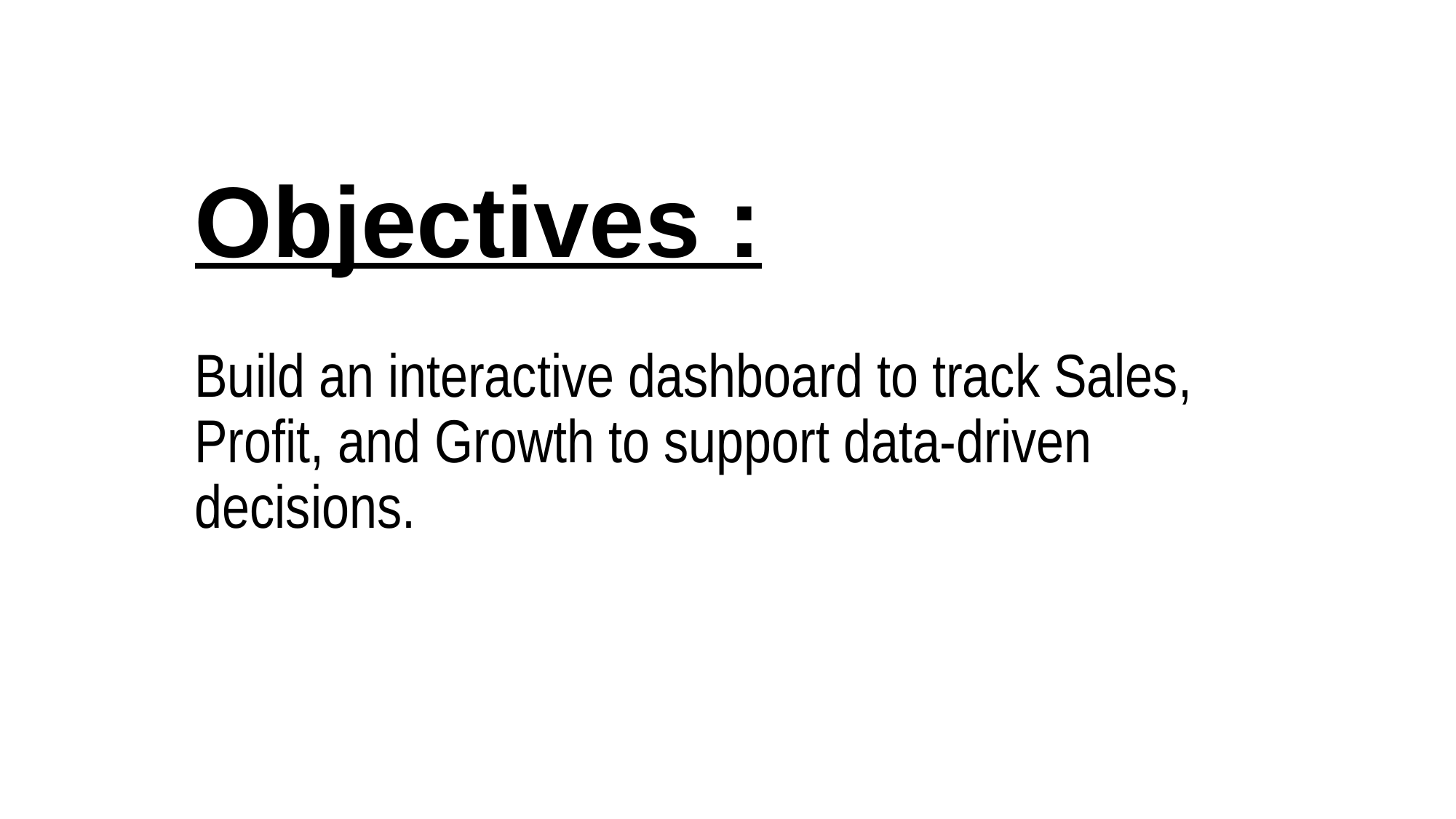

# Objectives : Build an interactive dashboard to track Sales, Profit, and Growth to support data-driven decisions.